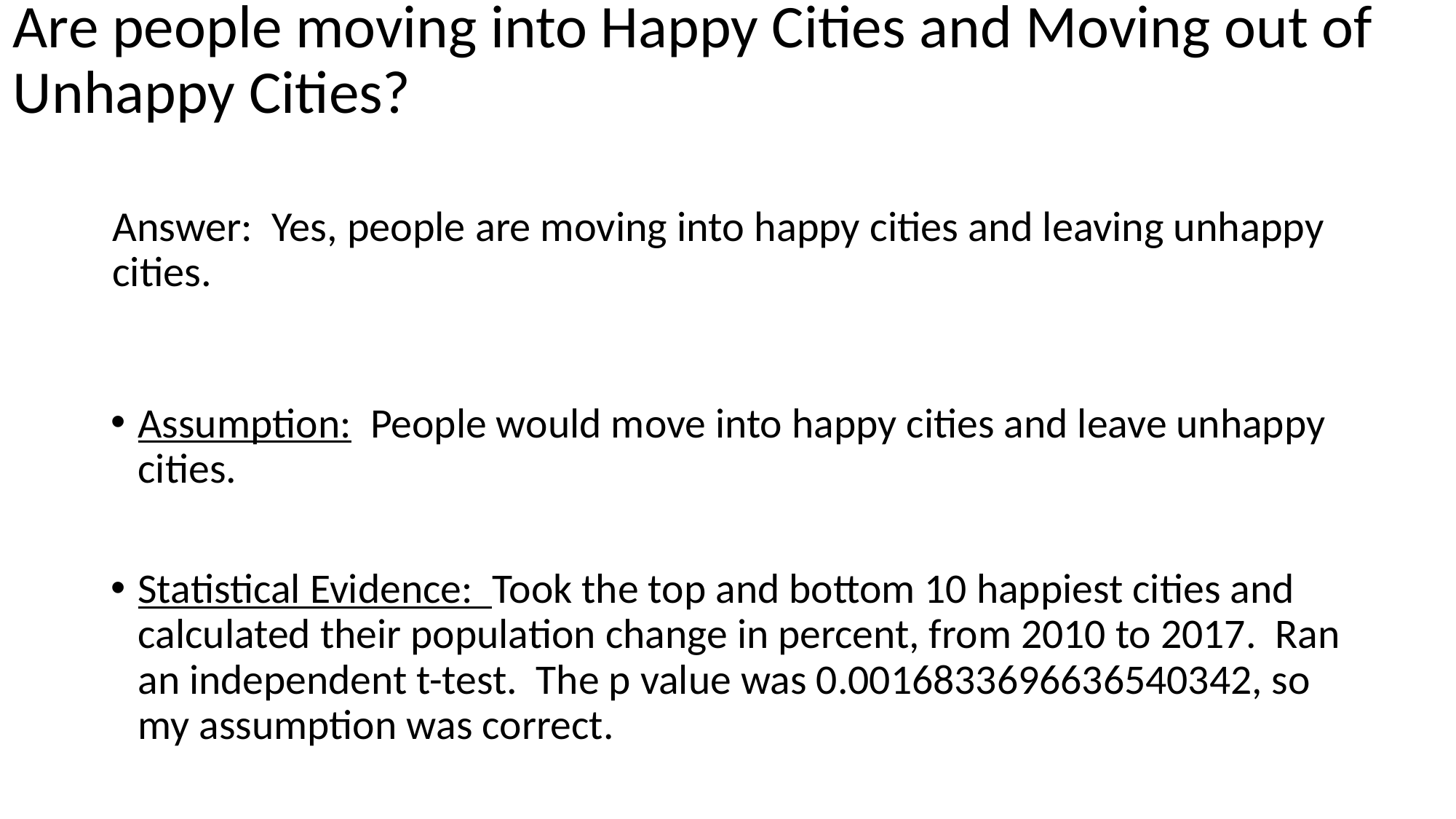

Are people moving into Happy Cities and Moving out of Unhappy Cities?
# Answer:  Yes, people are moving into happy cities and leaving unhappy cities.
Assumption:  People would move into happy cities and leave unhappy cities.

Statistical Evidence:  Took the top and bottom 10 happiest cities and calculated their population change in percent, from 2010 to 2017.  Ran an independent t-test.  The p value was 0.0016833696636540342, so my assumption was correct.